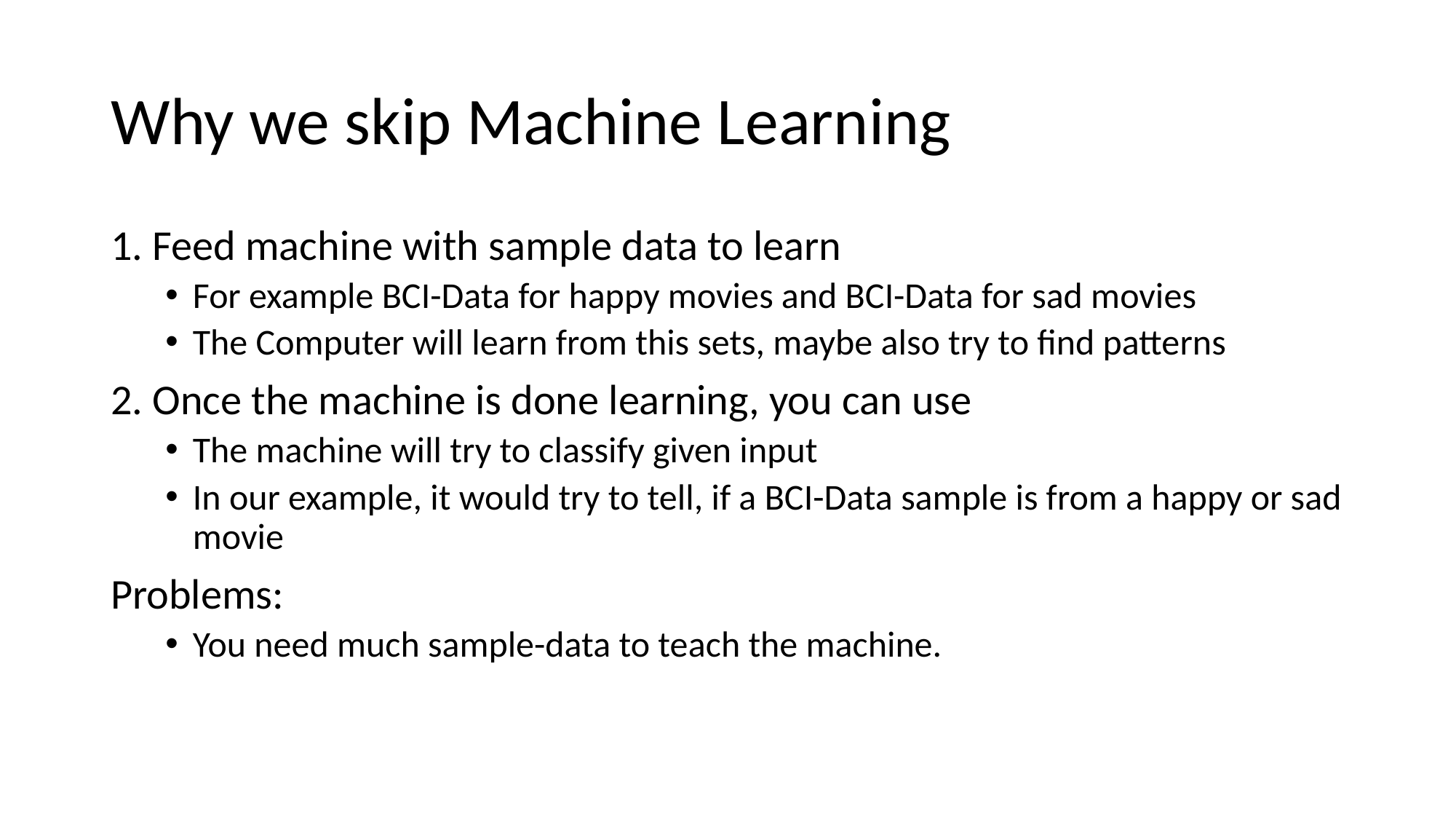

# Why we skip Machine Learning
1. Feed machine with sample data to learn
For example BCI-Data for happy movies and BCI-Data for sad movies
The Computer will learn from this sets, maybe also try to find patterns
2. Once the machine is done learning, you can use
The machine will try to classify given input
In our example, it would try to tell, if a BCI-Data sample is from a happy or sad movie
Problems:
You need much sample-data to teach the machine.